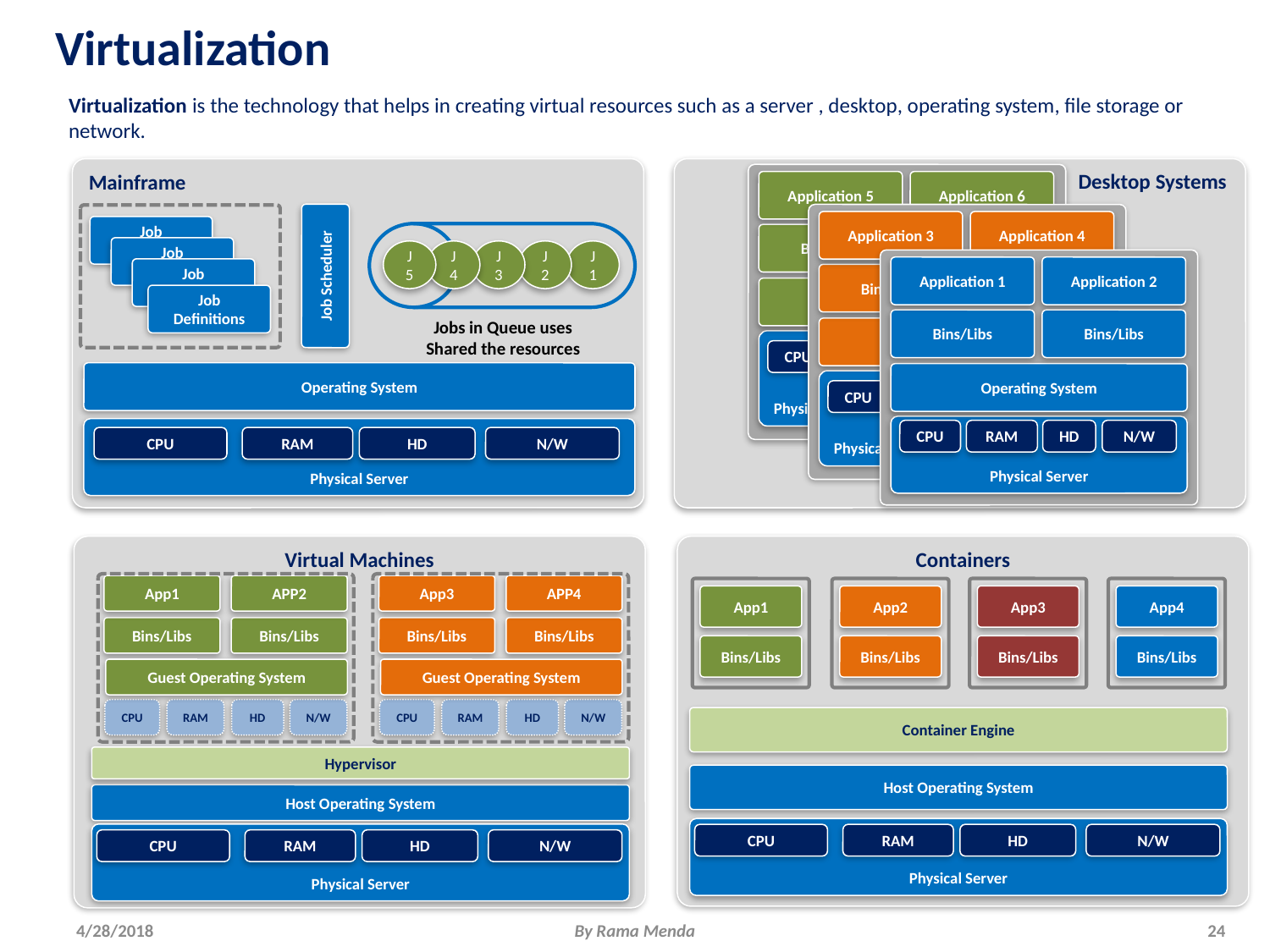

# Virtualization
Virtualization is the technology that helps in creating virtual resources such as a server , desktop, operating system, file storage or network.

Mainframe

Desktop Systems

Application 5
Application 6

Application 3
Application 4
Job Definitions
Bins/Libs
Bins/Libs
Job Definitions
J5
J4
J3
J2
J1

Job Scheduler
Application 1
Application 2
Job Definitions
Bins/Libs
Bins/Libs
Operating System
Job Definitions
Jobs in Queue uses
Shared the resources
Bins/Libs
Bins/Libs
Operating System
Physical Server
CPU
RAM
HD
N/W
Operating System
Operating System
Physical Server
CPU
RAM
HD
N/W
Physical Server
Physical Server
CPU
RAM
HD
N/W
CPU
RAM
HD
N/W
Virtual Machines
Containers

App1
APP2
App3
APP4

App1
App2
App3
App4
Bins/Libs
Bins/Libs
Bins/Libs
Bins/Libs
Bins/Libs
Bins/Libs
Bins/Libs
Bins/Libs
Guest Operating System
Guest Operating System
CPU
RAM
HD
N/W
CPU
RAM
HD
N/W
Container Engine
Hypervisor
Host Operating System
Host Operating System
Physical Server
Physical Server
CPU
RAM
HD
N/W
CPU
RAM
HD
N/W
4/28/2018
By Rama Menda
24